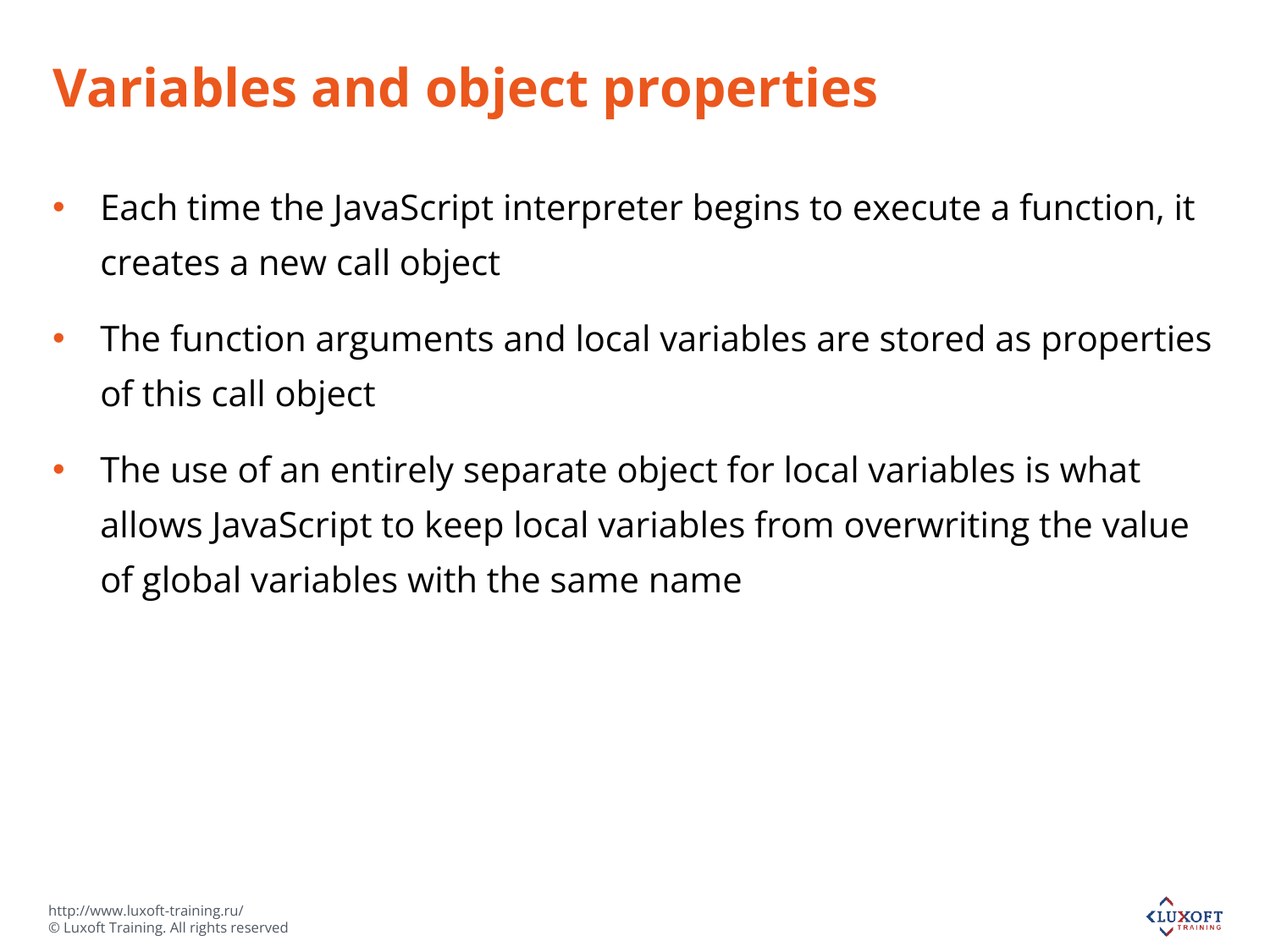

# Variables and object properties
Each time the JavaScript interpreter begins to execute a function, it creates a new call object
The function arguments and local variables are stored as properties of this call object
The use of an entirely separate object for local variables is what allows JavaScript to keep local variables from overwriting the value of global variables with the same name